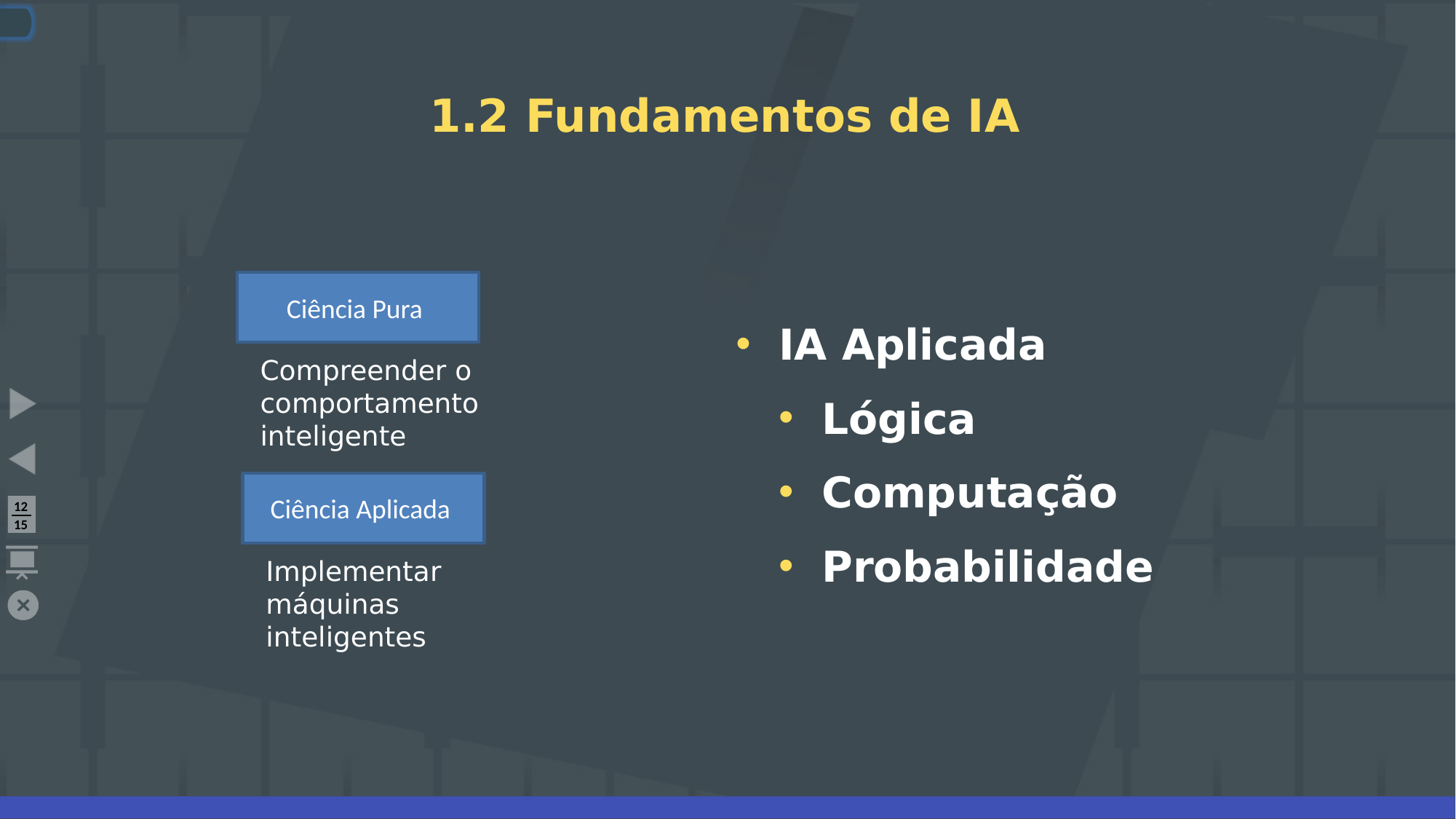

# 1.2 Fundamentos de IA
IA Aplicada
Lógica
Computação
Probabilidade

Ciência Pura
Compreender o comportamento inteligente
Ciência Aplicada
Implementar máquinas inteligentes